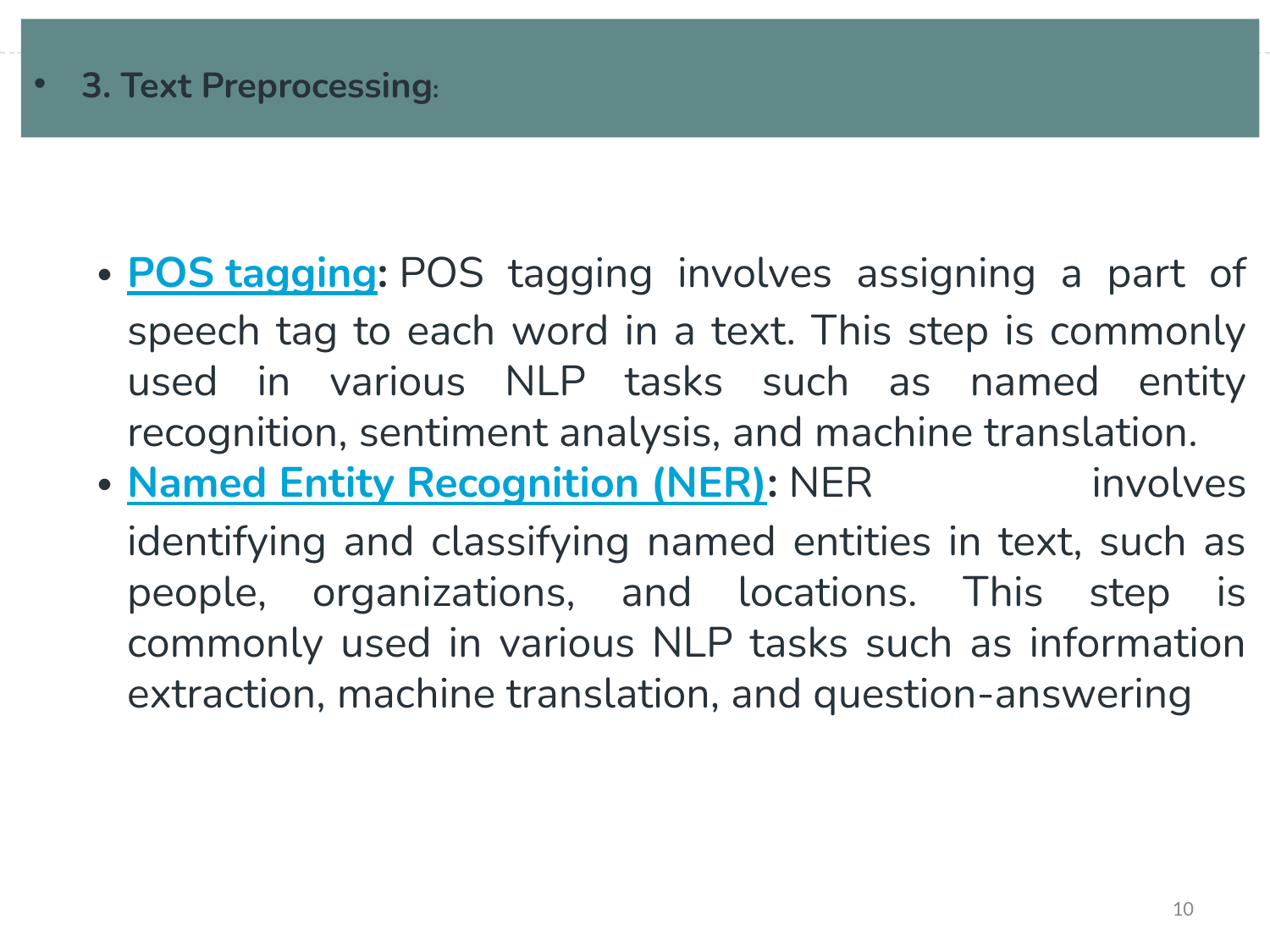

3. Text Preprocessing:

POS tagging: POS tagging involves assigning a part of speech tag to each word in a text. This step is commonly used in various NLP tasks such as named entity recognition, sentiment analysis, and machine translation.
Named Entity Recognition (NER): NER involves identifying and classifying named entities in text, such as people, organizations, and locations. This step is commonly used in various NLP tasks such as information extraction, machine translation, and question-answering

10